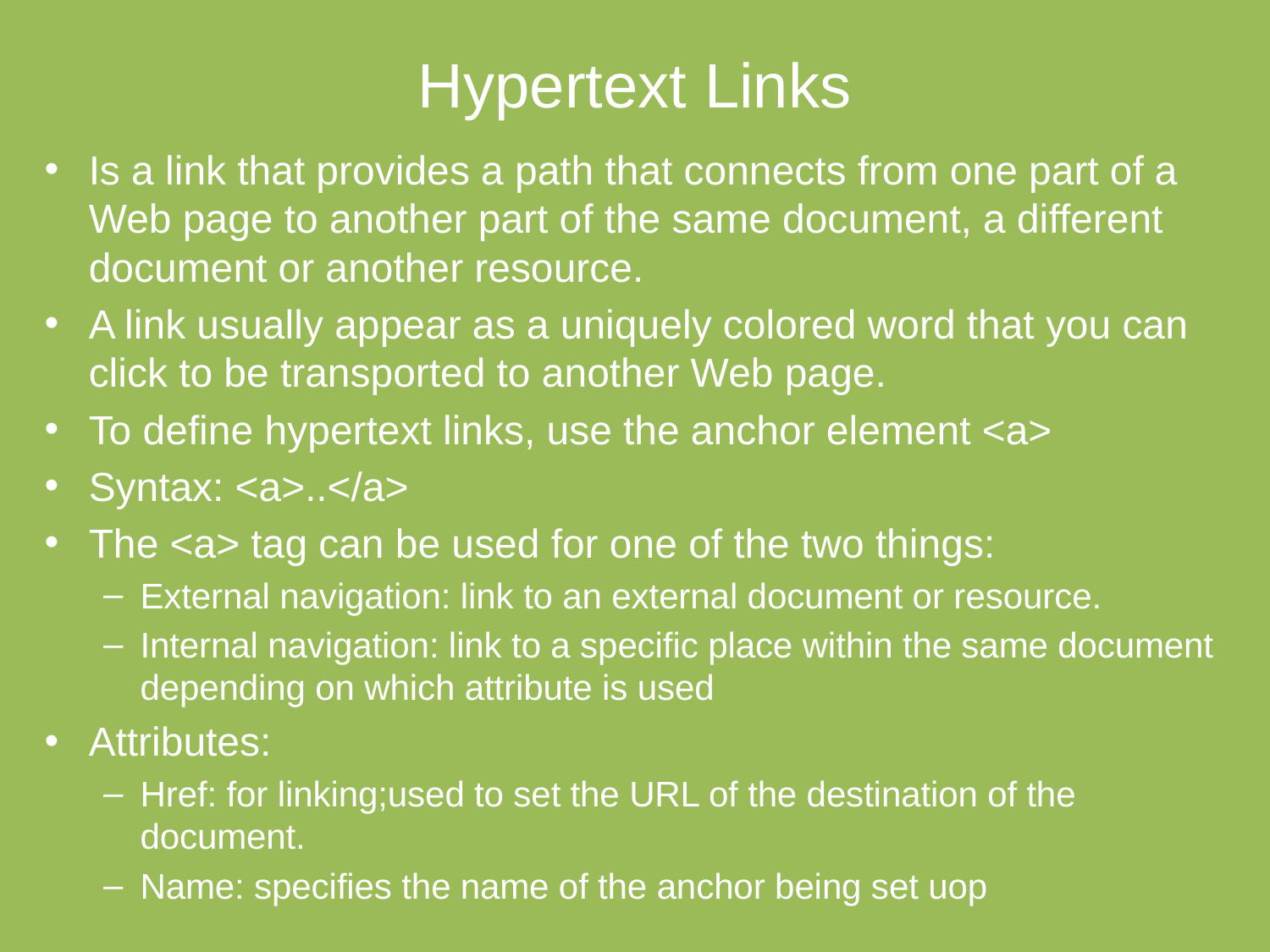

# Hypertext Links
Is a link that provides a path that connects from one part of a Web page to another part of the same document, a different document or another resource.
A link usually appear as a uniquely colored word that you can click to be transported to another Web page.
To define hypertext links, use the anchor element <a>
Syntax: <a>..</a>
The <a> tag can be used for one of the two things:
External navigation: link to an external document or resource.
Internal navigation: link to a specific place within the same document depending on which attribute is used
Attributes:
Href: for linking;used to set the URL of the destination of the document.
Name: specifies the name of the anchor being set uop